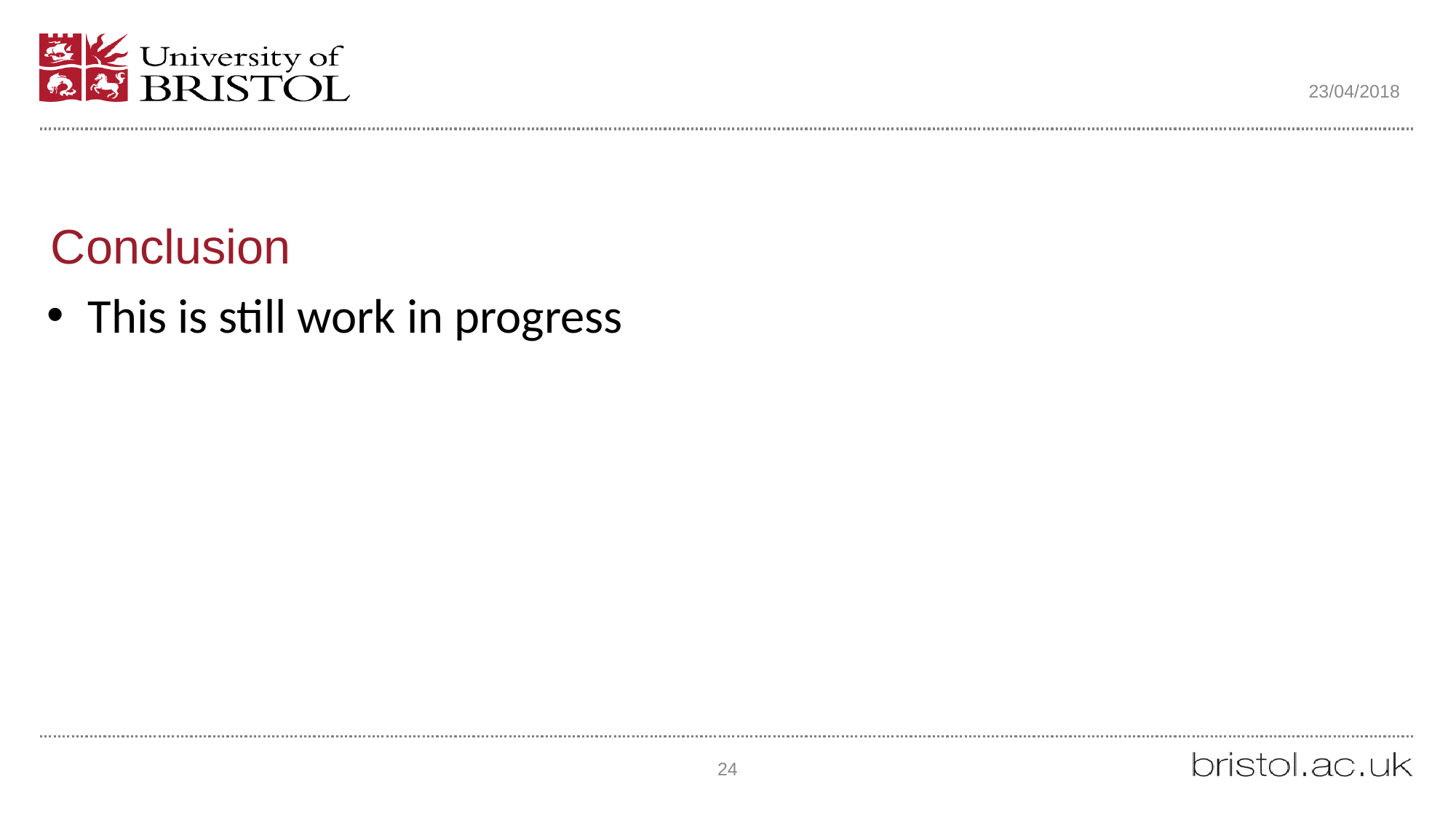

23/04/2018
# Conclusion
This is still work in progress

24